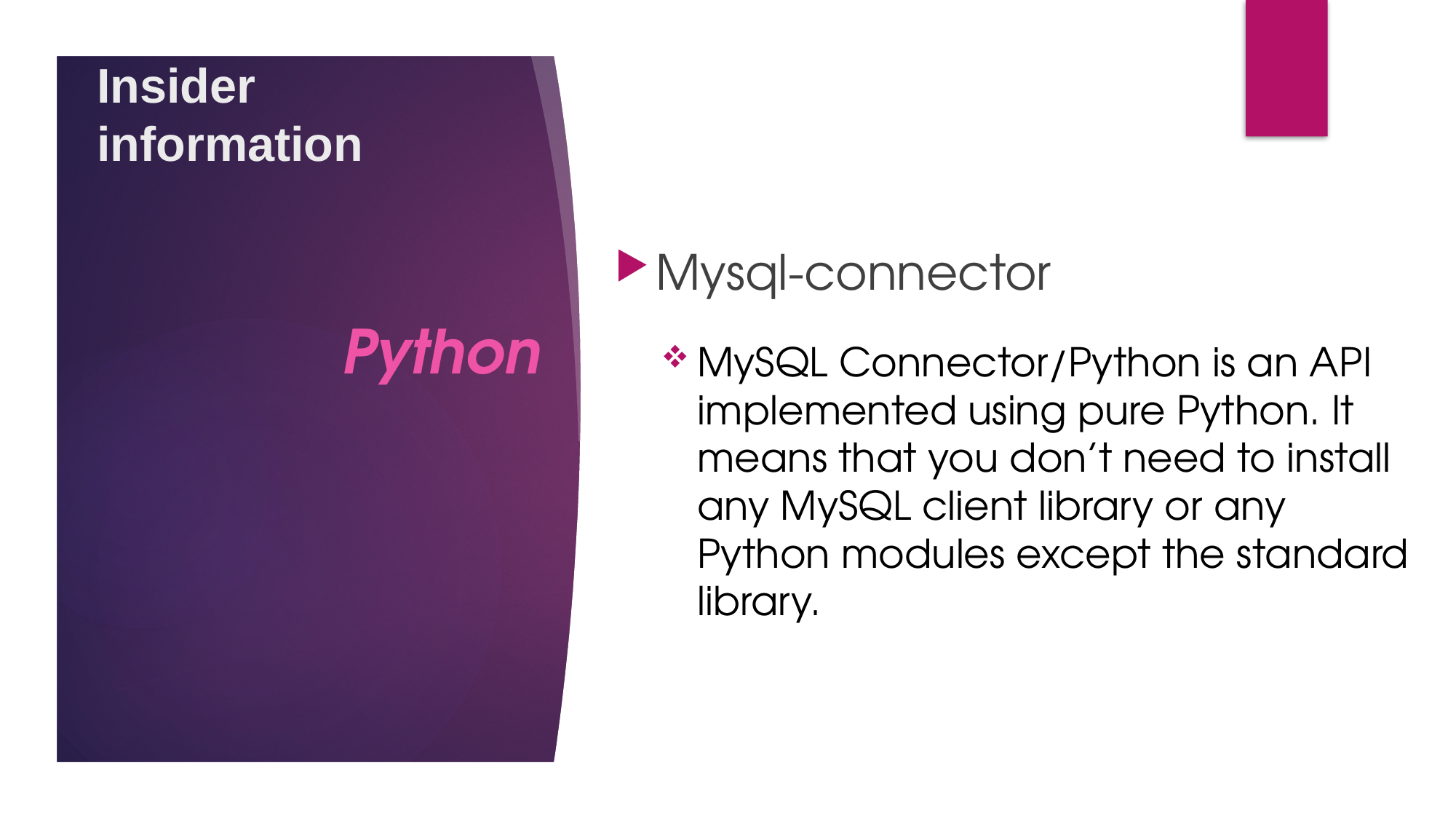

Mysql-connector
# Insider information
Python
MySQL Connector/Python is an API implemented using pure Python. It means that you don’t need to install any MySQL client library or any Python modules except the standard library.